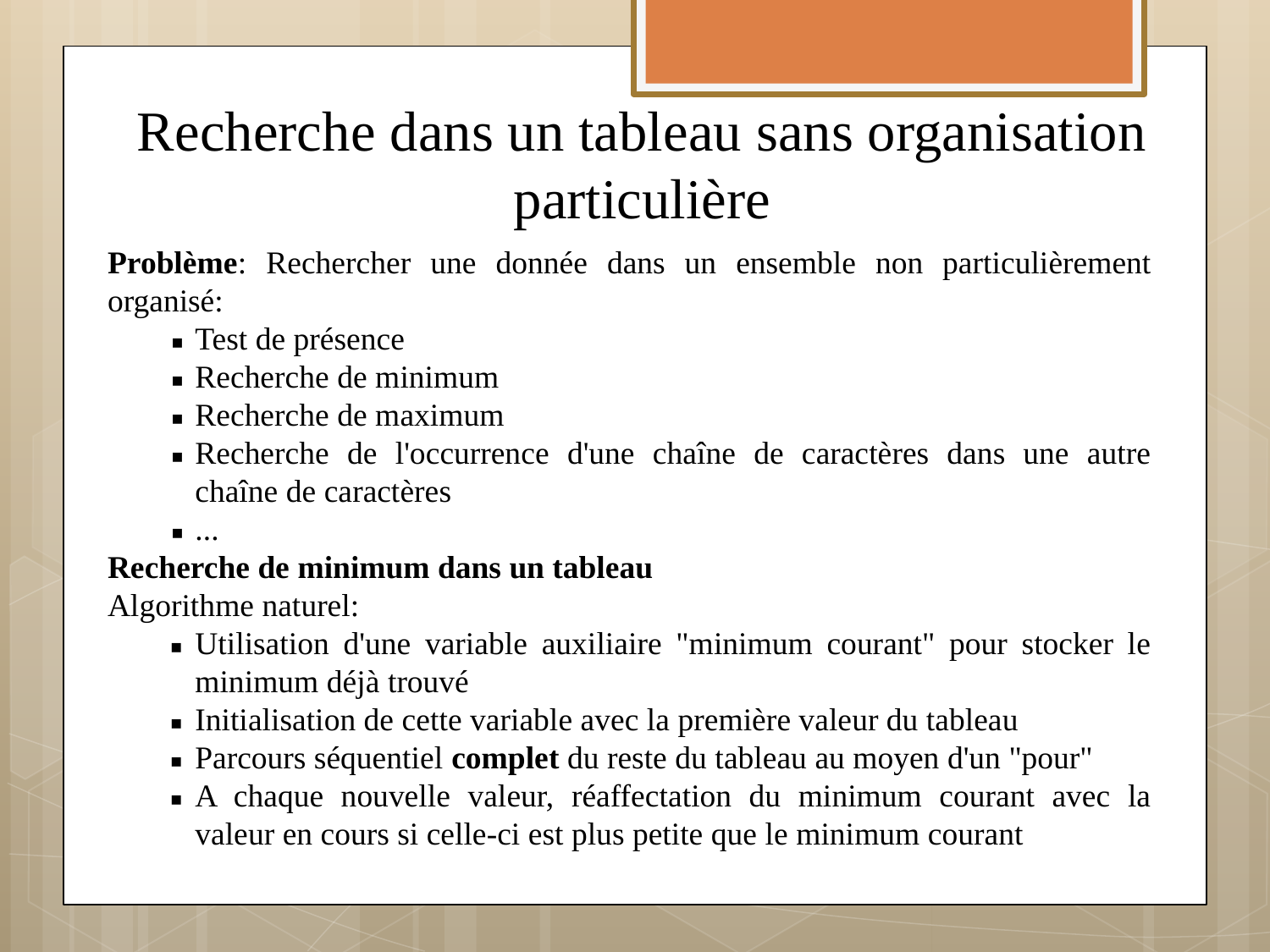

# Recherche dans un tableau sans organisation particulière
Problème: Rechercher une donnée dans un ensemble non particulièrement organisé:
Test de présence
Recherche de minimum
Recherche de maximum
Recherche de l'occurrence d'une chaîne de caractères dans une autre chaîne de caractères
...
Recherche de minimum dans un tableau
Algorithme naturel:
Utilisation d'une variable auxiliaire "minimum courant" pour stocker le minimum déjà trouvé
Initialisation de cette variable avec la première valeur du tableau
Parcours séquentiel complet du reste du tableau au moyen d'un "pour"
A chaque nouvelle valeur, réaffectation du minimum courant avec la valeur en cours si celle-ci est plus petite que le minimum courant